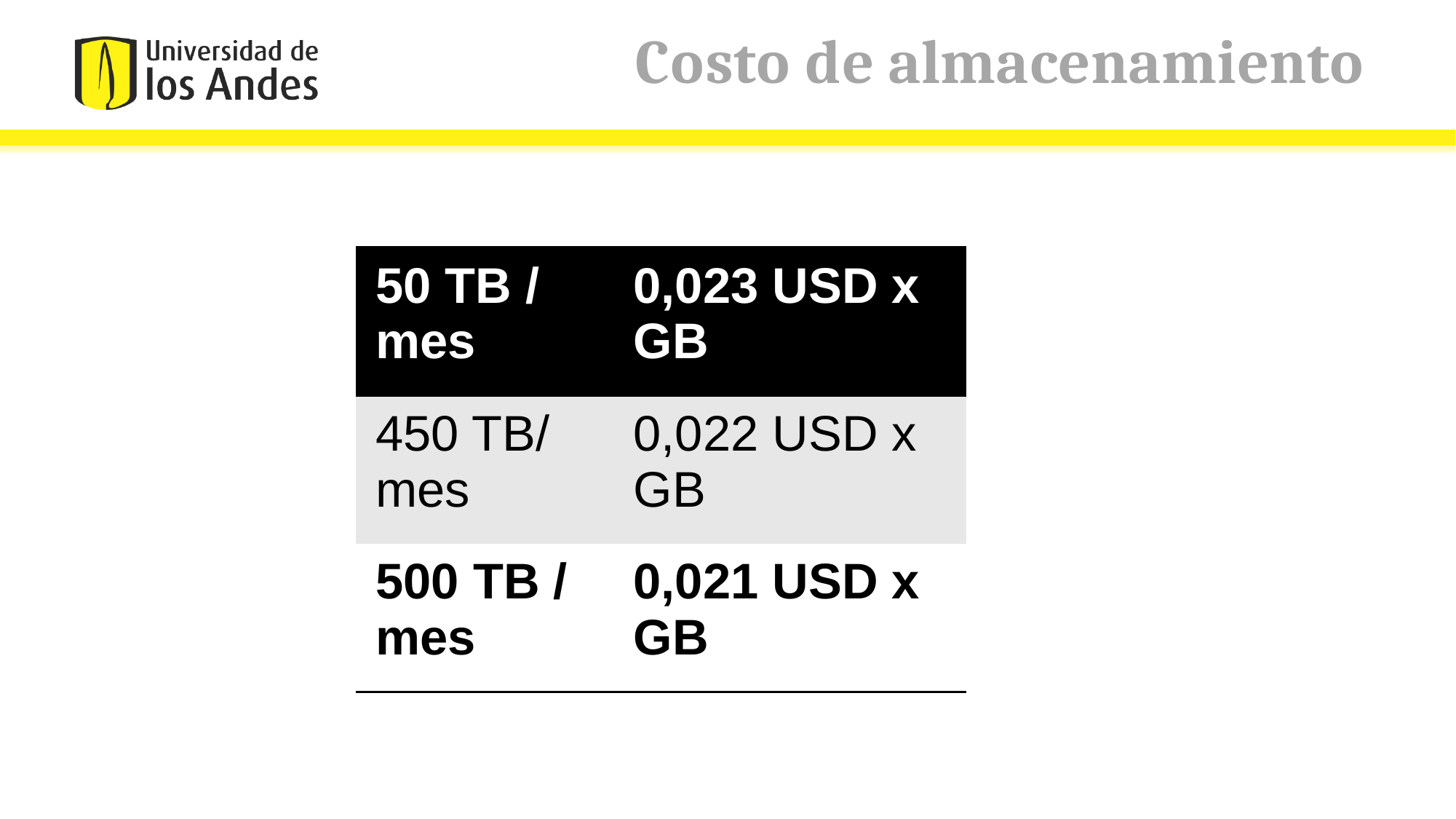

# Costo de almacenamiento
| 50 TB / mes | 0,023 USD x GB |
| --- | --- |
| 450 TB/ mes | 0,022 USD x GB |
| 500 TB / mes | 0,021 USD x GB |